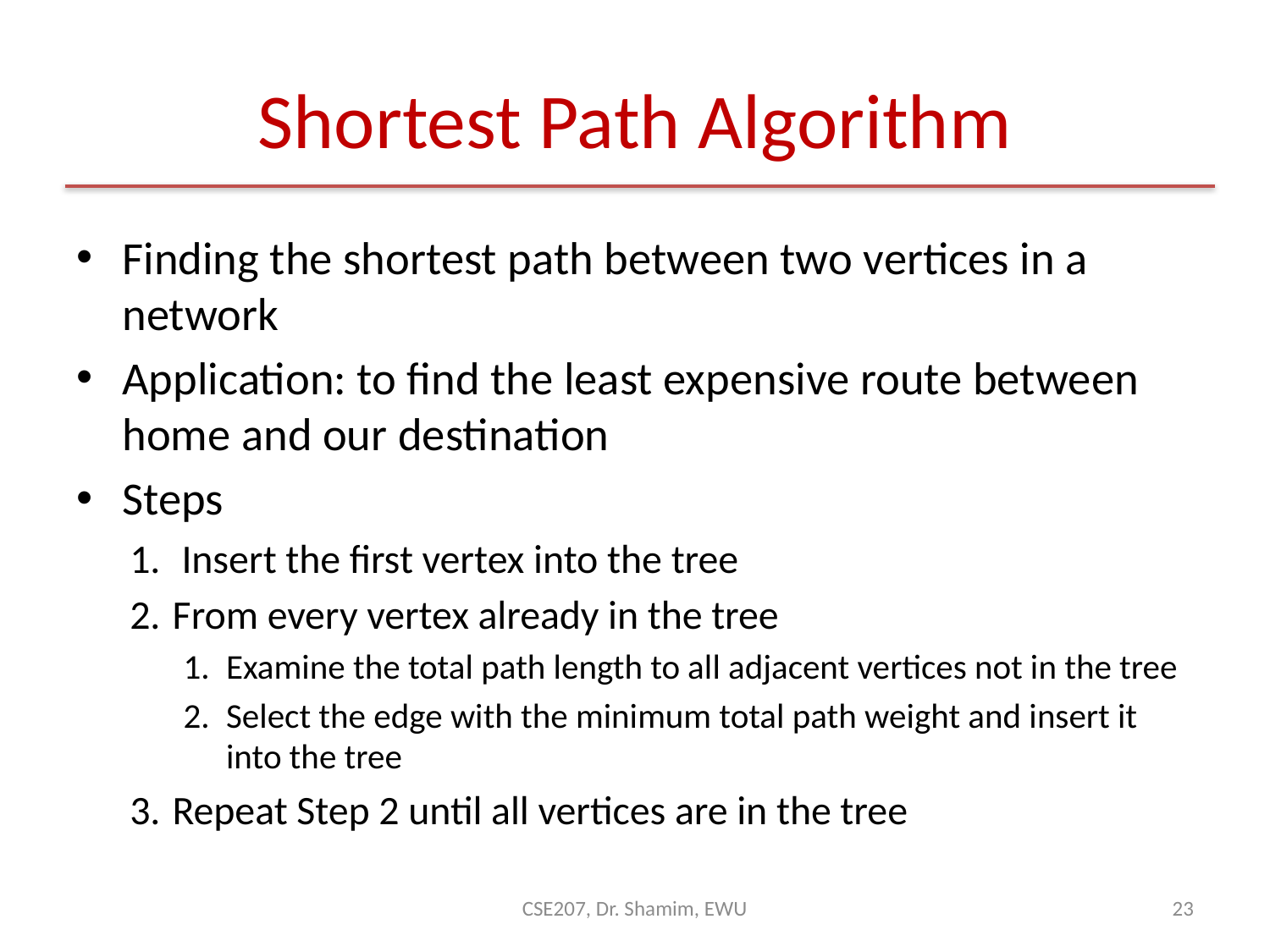

# Shortest Path Algorithm
Finding the shortest path between two vertices in a network
Application: to find the least expensive route between home and our destination
Steps
 Insert the first vertex into the tree
From every vertex already in the tree
Examine the total path length to all adjacent vertices not in the tree
Select the edge with the minimum total path weight and insert it into the tree
Repeat Step 2 until all vertices are in the tree
CSE207, Dr. Shamim, EWU
23